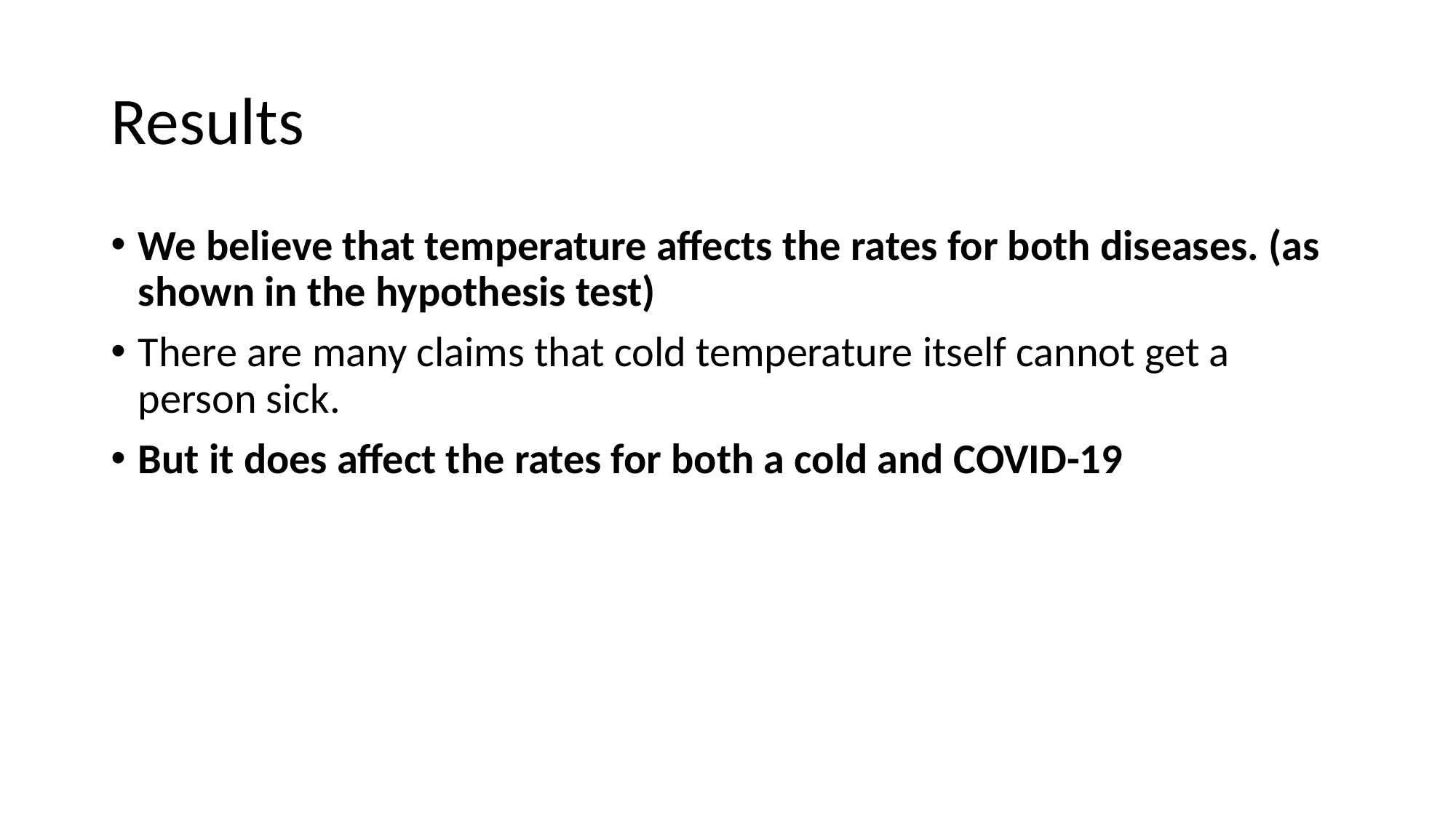

# Results
We believe that temperature affects the rates for both diseases. (as shown in the hypothesis test)
There are many claims that cold temperature itself cannot get a person sick.
But it does affect the rates for both a cold and COVID-19